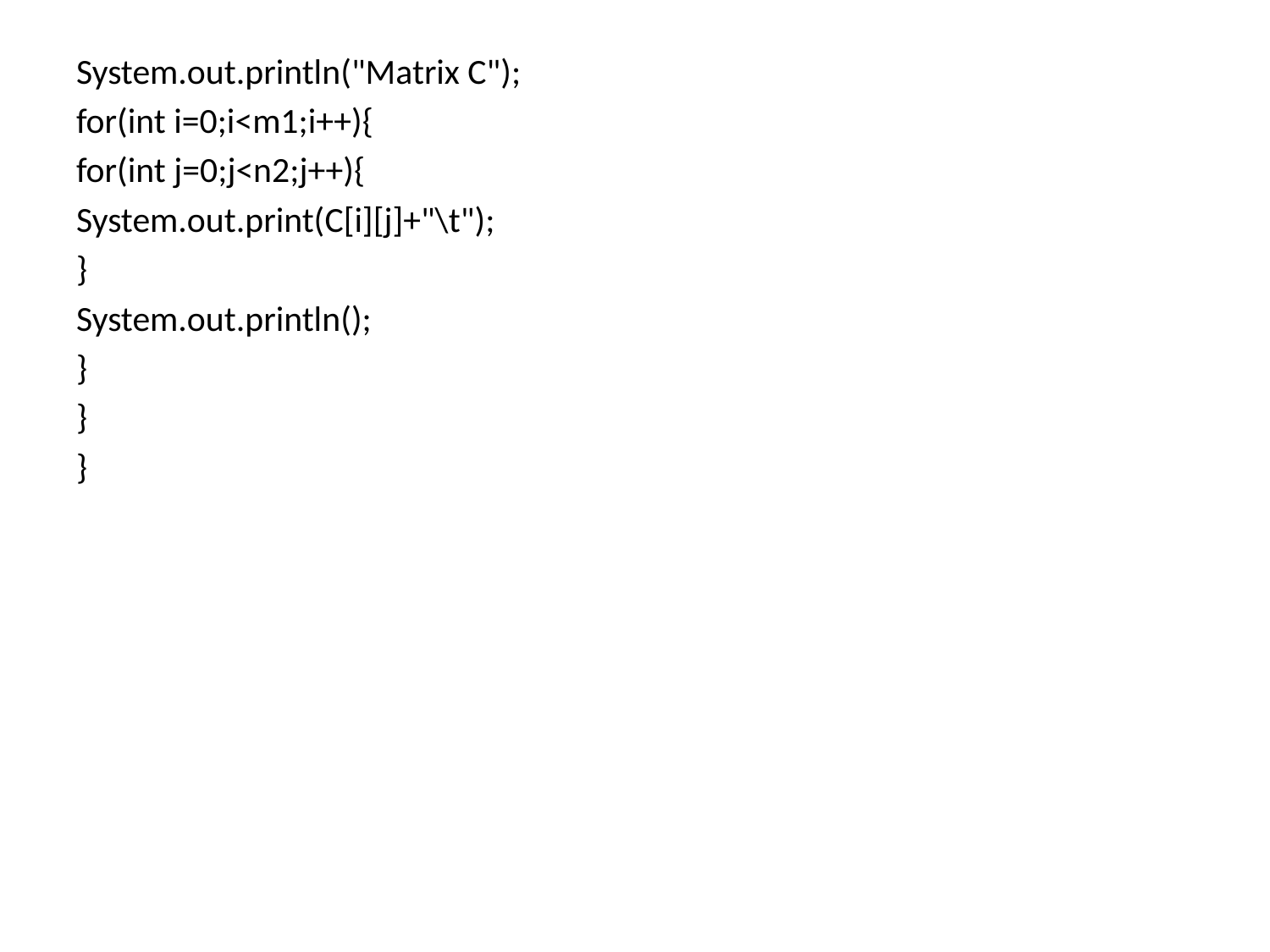

System.out.println("Matrix C");
for(int i=0;i<m1;i++){
for(int j=0;j<n2;j++){
System.out.print(C[i][j]+"\t");
}
System.out.println();
}
}
}